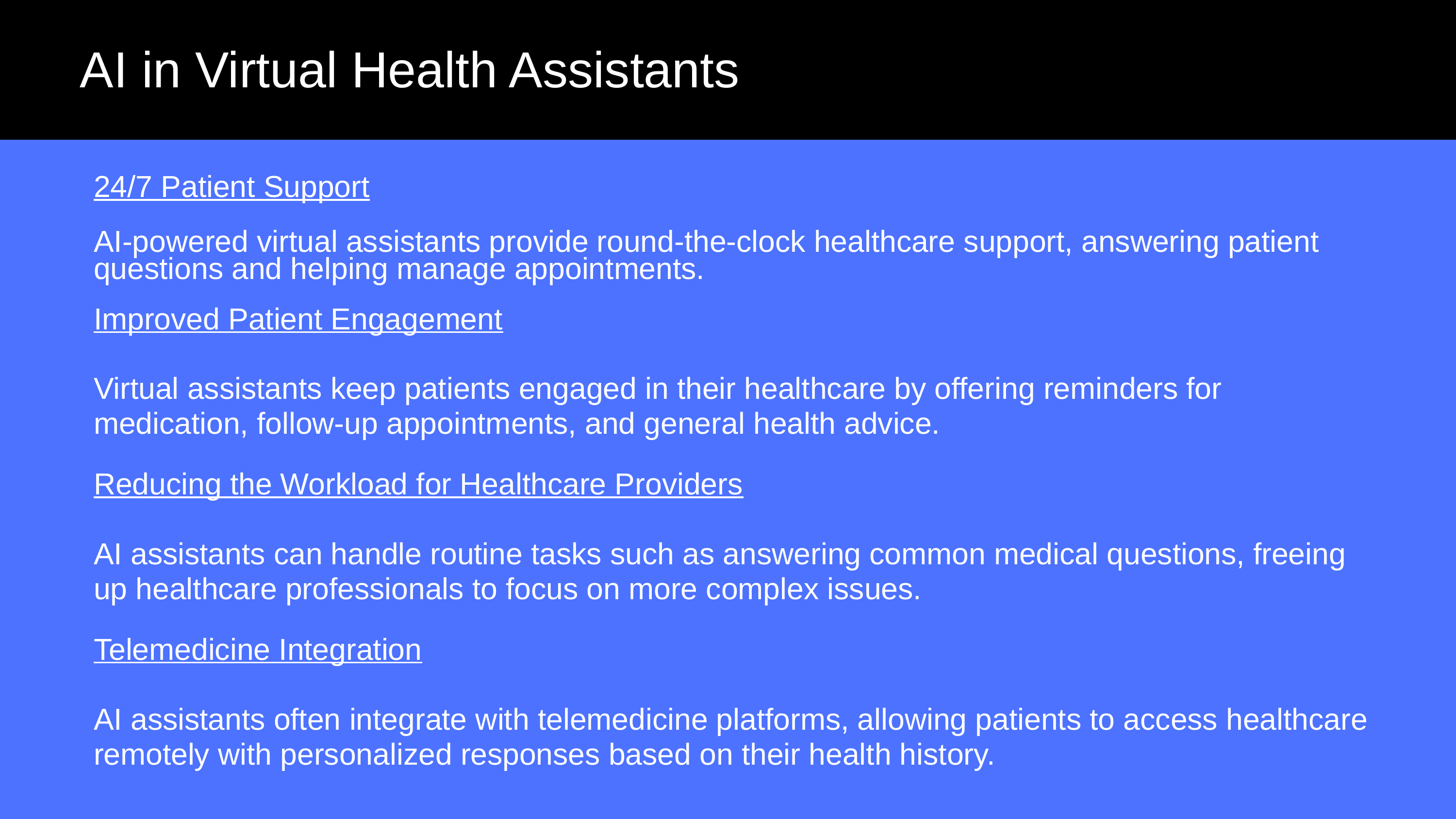

AI in Virtual Health Assistants
24/7 Patient Support

AI-powered virtual assistants provide round-the-clock healthcare support, answering patient questions and helping manage appointments.
Improved Patient Engagement

Virtual assistants keep patients engaged in their healthcare by offering reminders for medication, follow-up appointments, and general health advice.
Reducing the Workload for Healthcare Providers

AI assistants can handle routine tasks such as answering common medical questions, freeing up healthcare professionals to focus on more complex issues.
Telemedicine Integration

AI assistants often integrate with telemedicine platforms, allowing patients to access healthcare remotely with personalized responses based on their health history.